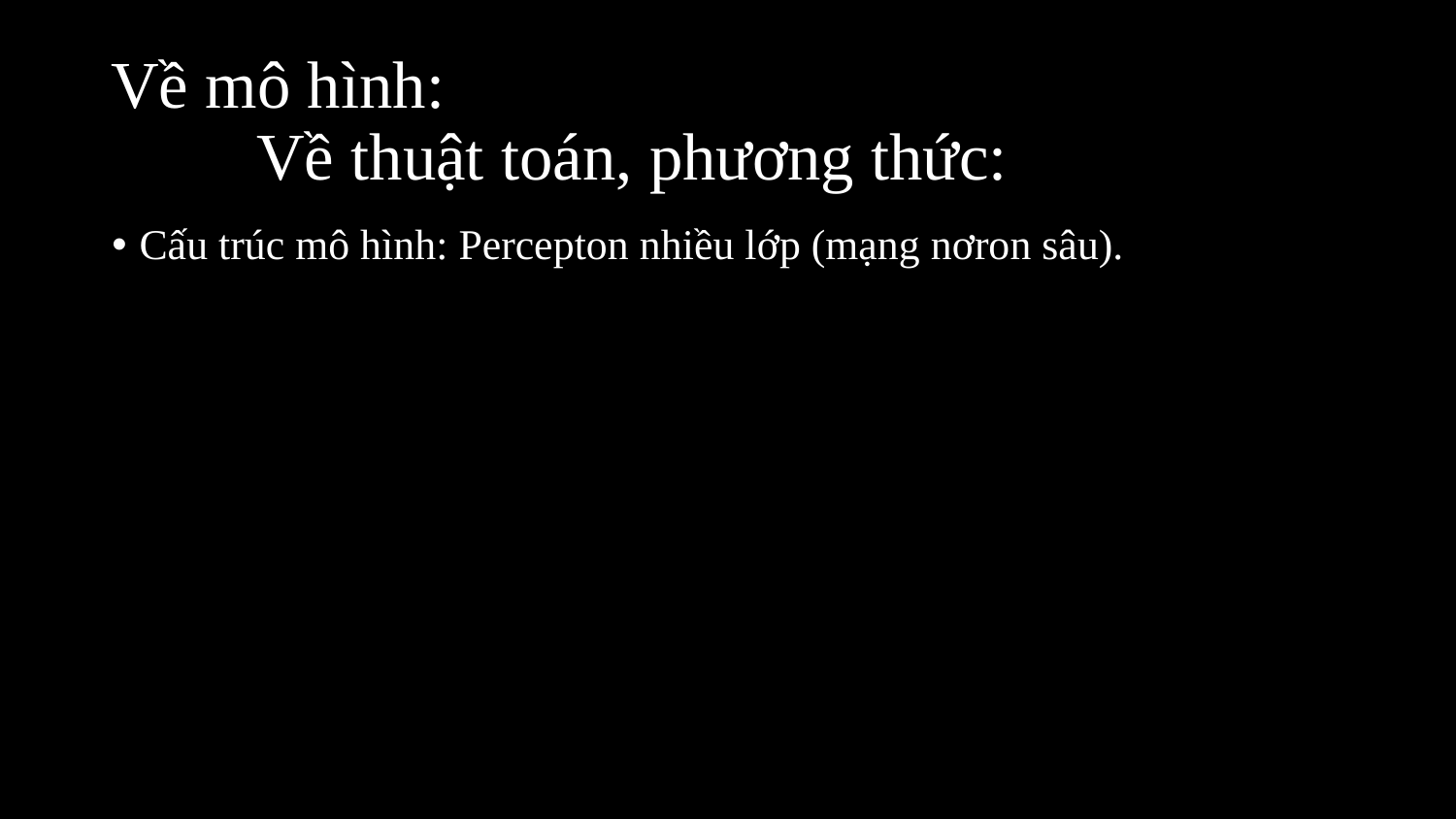

# Về mô hình: Về thuật toán, phương thức:
Cấu trúc mô hình: Percepton nhiều lớp (mạng nơron sâu).